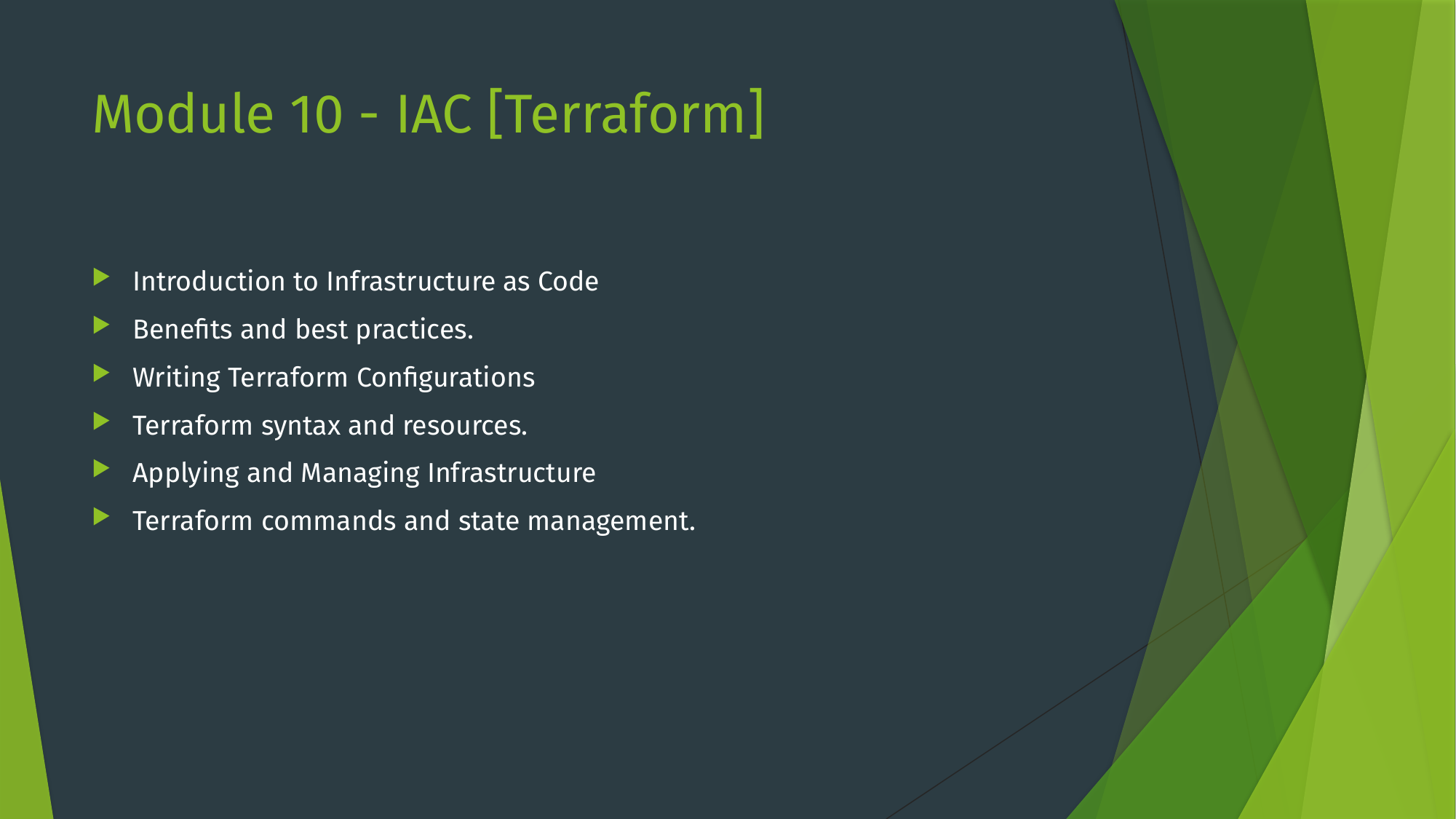

# Module 10 - IAC [Terraform]
Introduction to Infrastructure as Code
Benefits and best practices.
Writing Terraform Configurations
Terraform syntax and resources.
Applying and Managing Infrastructure
Terraform commands and state management.